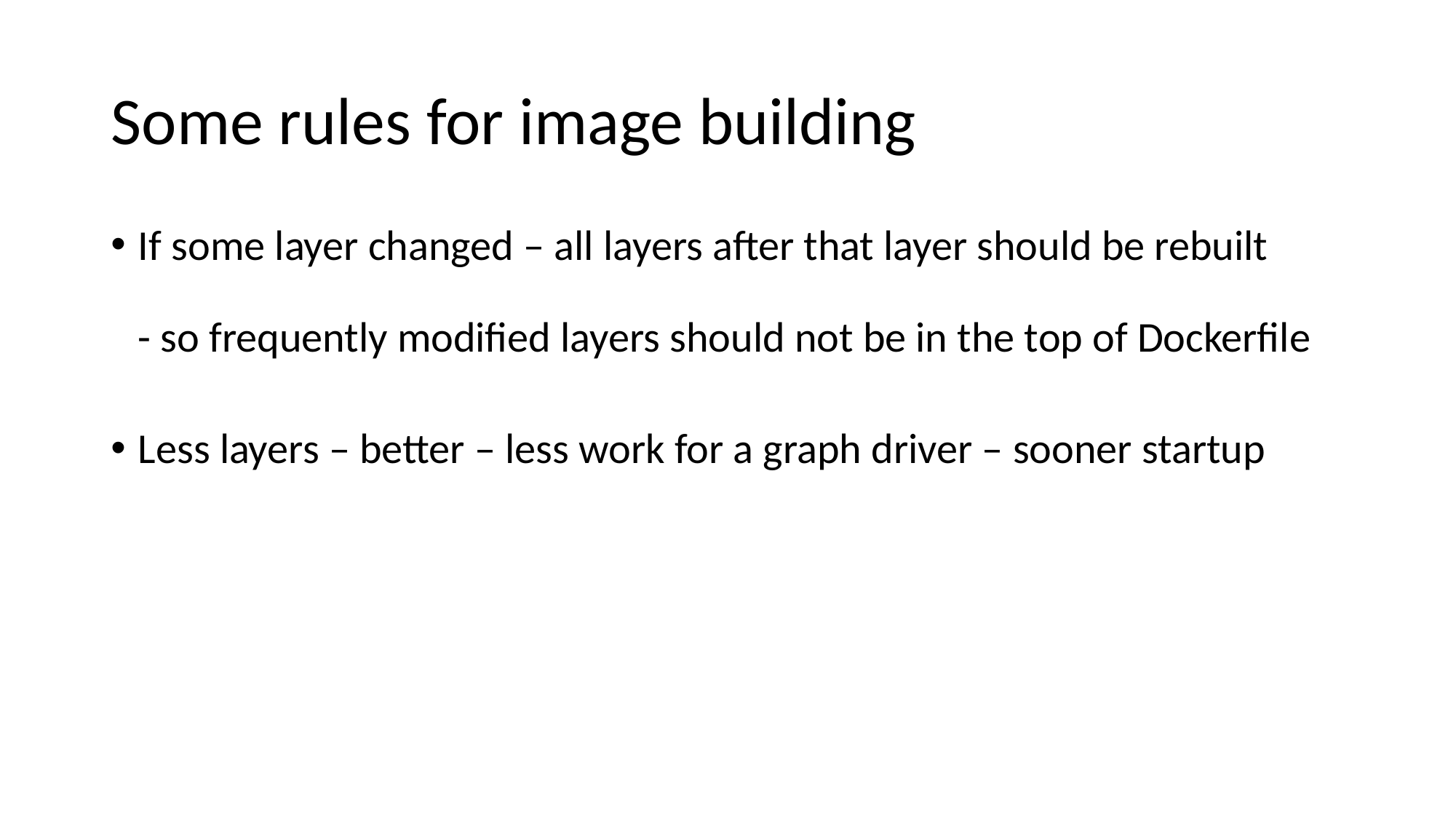

# Some rules for image building
If some layer changed – all layers after that layer should be rebuilt
- so frequently modified layers should not be in the top of Dockerfile
Less layers – better – less work for a graph driver – sooner startup